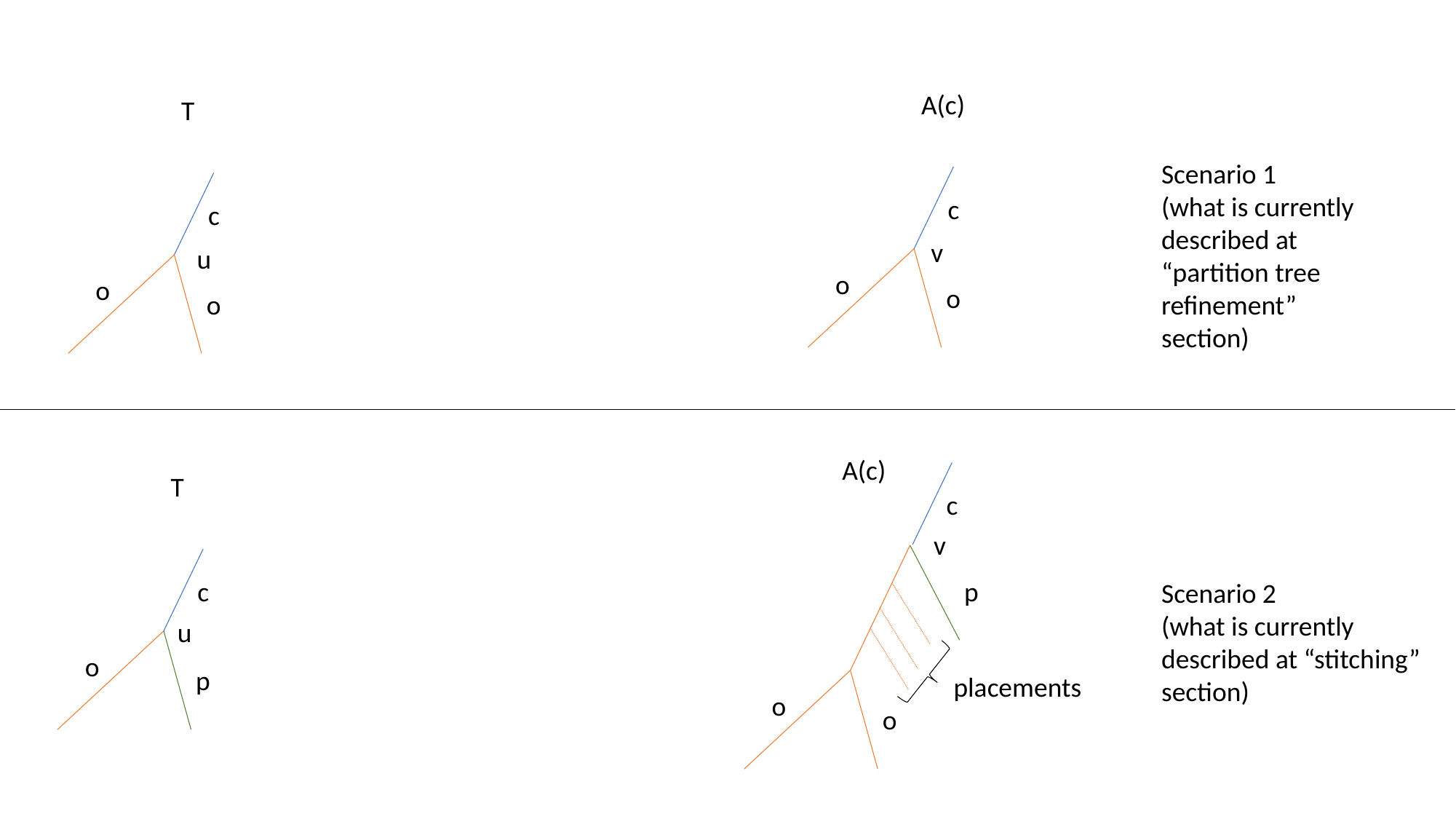

A(c)
T
Scenario 1
(what is currently described at
“partition tree refinement” section)
c
c
v
u
o
o
o
o
A(c)
T
c
v
c
p
Scenario 2
(what is currently described at “stitching” section)
u

o
p
placements
o
o